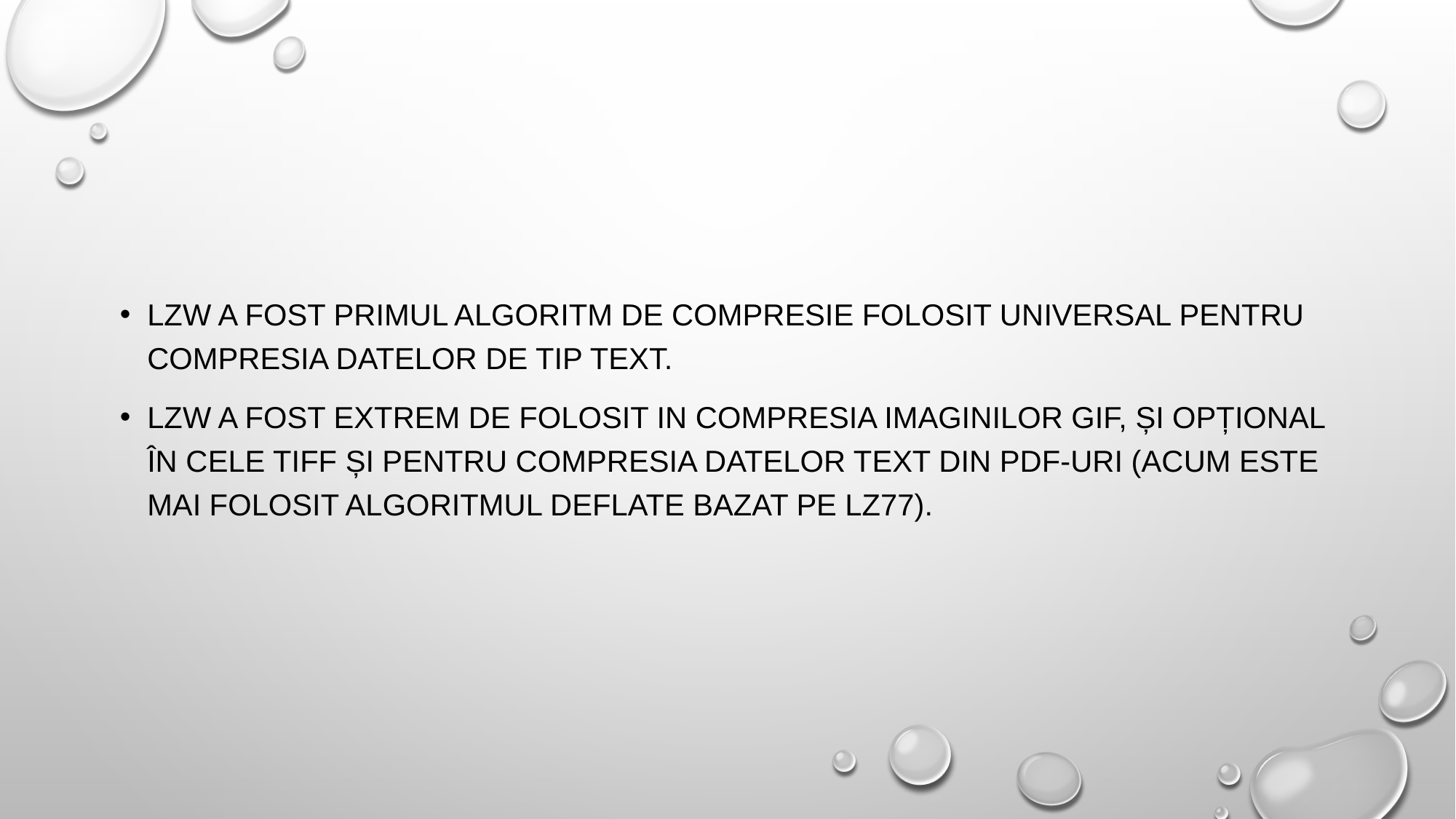

#
LZW a fost primul algoritm de compresie folosit universal pentru compresia datelor de tip text.
LZW a fost extrem de folosit in compresia imaginilor GIF, și opțional în cele TIFF și pentru compresia datelor text din PDF-uri (ACUM este mai folosit algoritmul DEFLATE bazat pe lz77).